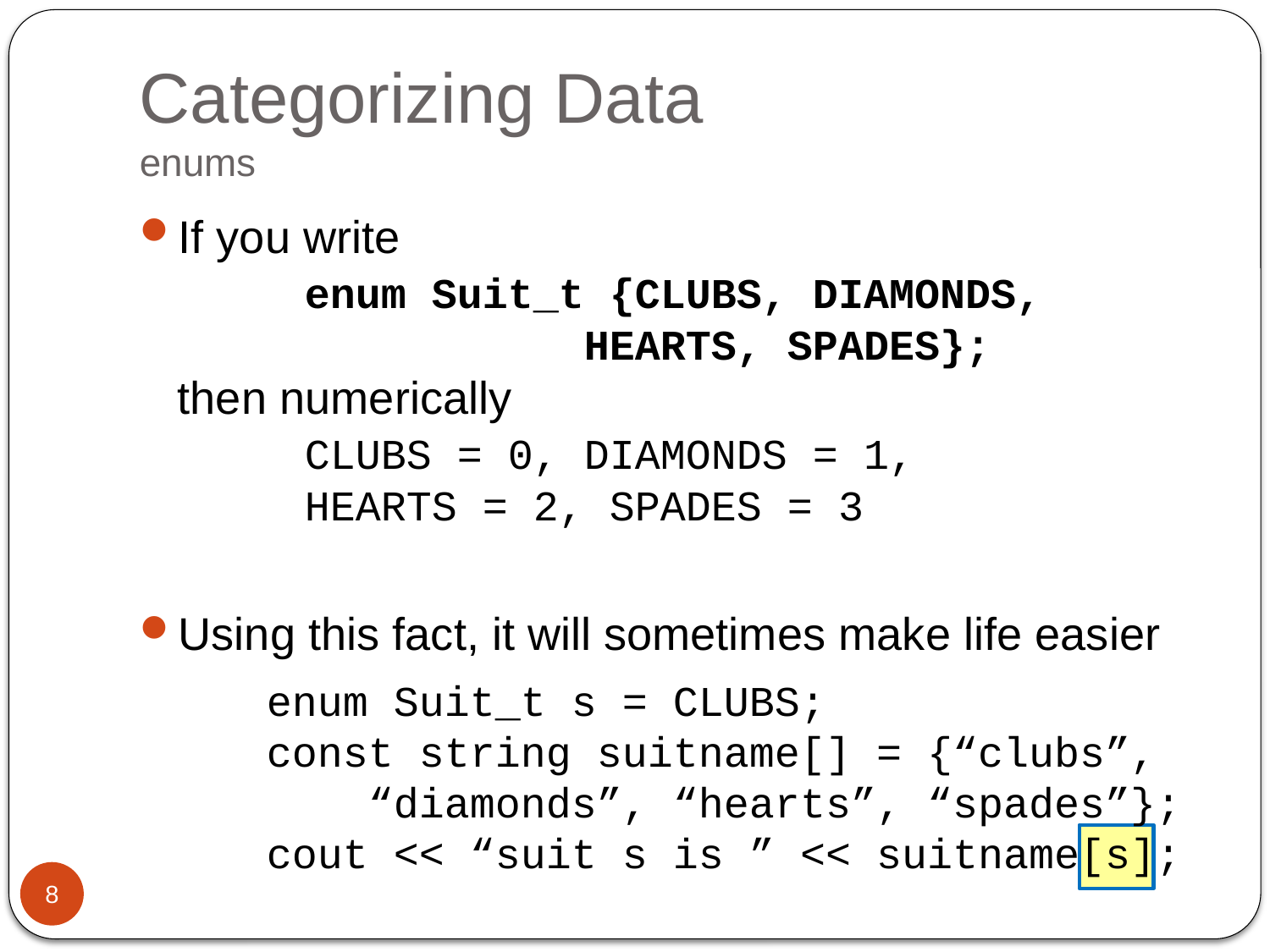

# Categorizing Data enums
If you write
	enum Suit_t {CLUBS, DIAMONDS,
	           HEARTS, SPADES};
then numerically
	CLUBS = 0, DIAMONDS = 1,
	HEARTS = 2, SPADES = 3

Using this fact, it will sometimes make life easier
	enum Suit_t s = CLUBS;
	const string suitname[] = {“clubs”,
	    “diamonds”, “hearts”, “spades”};
	cout << “suit s is ” << suitname[s];

8